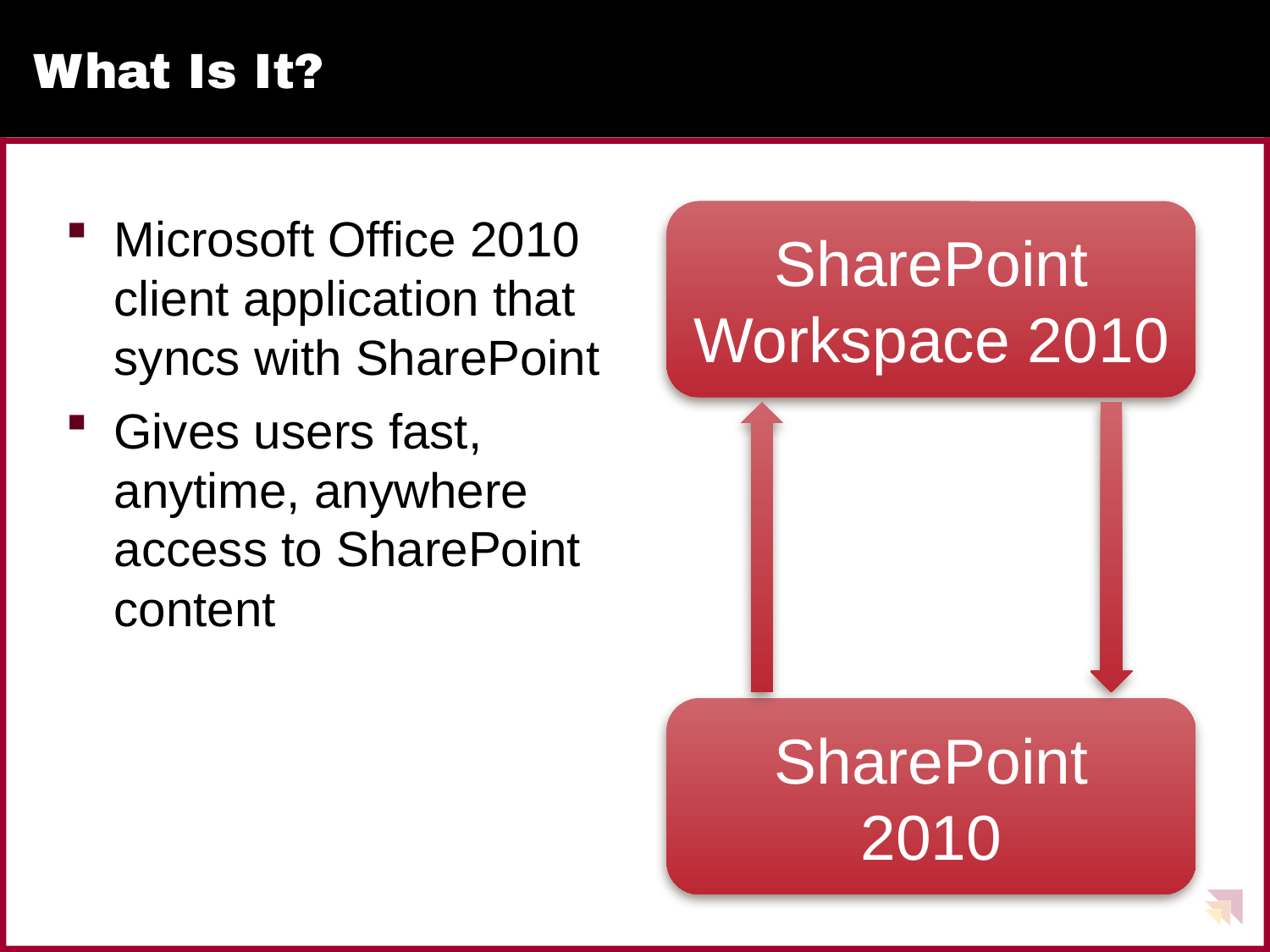

# What Is It?
Microsoft Office 2010 client application that syncs with SharePoint
Gives users fast, anytime, anywhere access to SharePoint content
SharePoint
Workspace 2010

SharePoint
2010